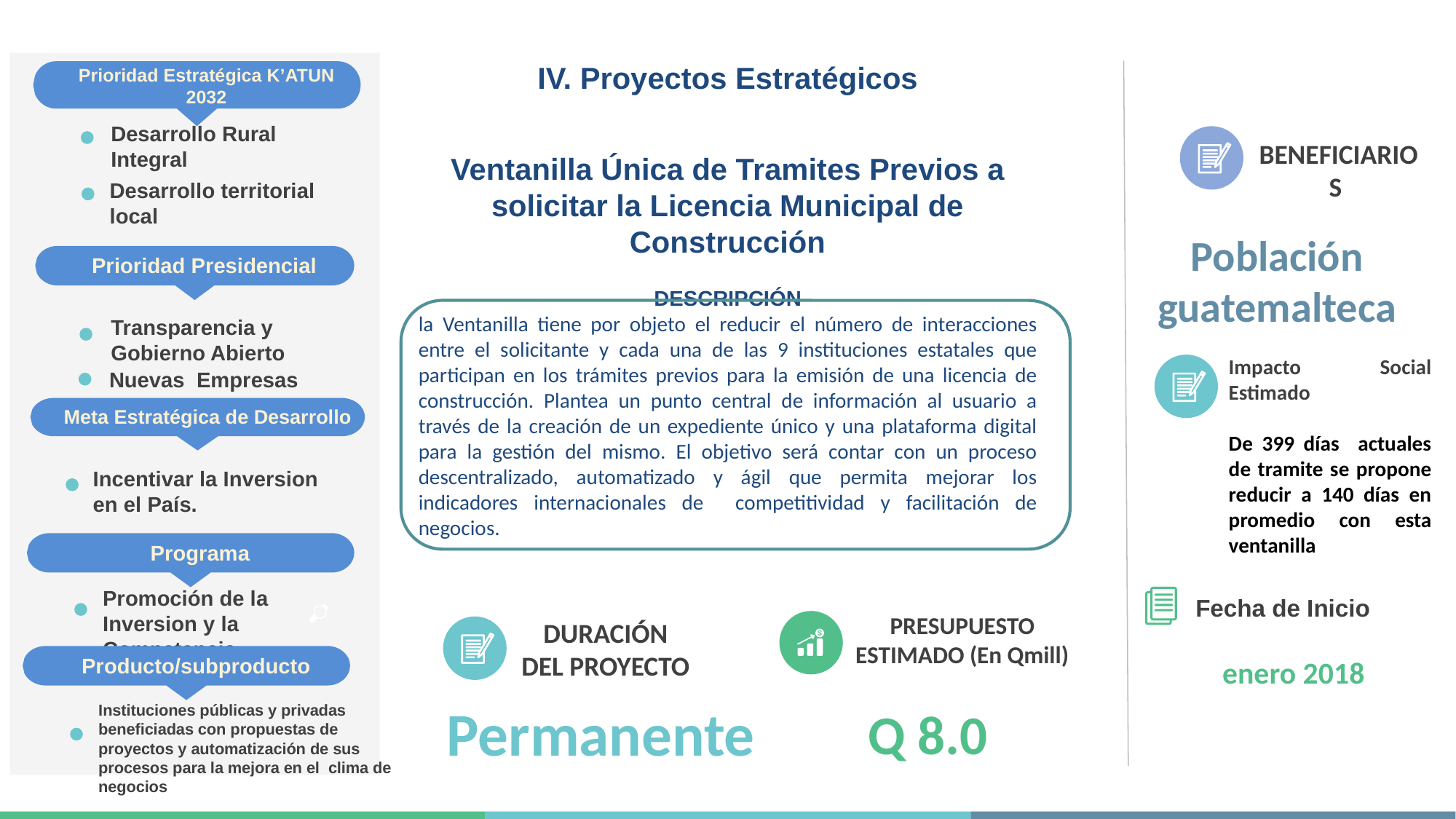

IV. Proyectos Estratégicos

Prioridad Estratégica K’ATUN 2032
Desarrollo Rural Integral
Desarrollo territorial local
Prioridad Presidencial
Transparencia y Gobierno Abierto
Programa
Promoción de la Inversion y la Competencia

BENEFICIARIOS
Población guatemalteca

# Ventanilla Única de Tramites Previos a solicitar la Licencia Municipal de Construcción

DESCRIPCIÓN
la Ventanilla tiene por objeto el reducir el número de interacciones entre el solicitante y cada una de las 9 instituciones estatales que participan en los trámites previos para la emisión de una licencia de construcción. Plantea un punto central de información al usuario a través de la creación de un expediente único y una plataforma digital para la gestión del mismo. El objetivo será contar con un proceso descentralizado, automatizado y ágil que permita mejorar los indicadores internacionales de  competitividad y facilitación de negocios.

Impacto Social Estimado

De 399 días  actuales de tramite se propone reducir a 140 días en promedio con esta ventanilla

Nuevas  Empresas

Meta Estratégica de Desarrollo
Incentivar la Inversion en el País.

Fecha de Inicio

PRESUPUESTO ESTIMADO (En Qmill)

DURACIÓN DEL PROYECTO

Producto/subproducto
enero 2018
Permanente
Q 8.0
Instituciones públicas y privadas beneficiadas con propuestas de proyectos y automatización de sus procesos para la mejora en el  clima de negocios